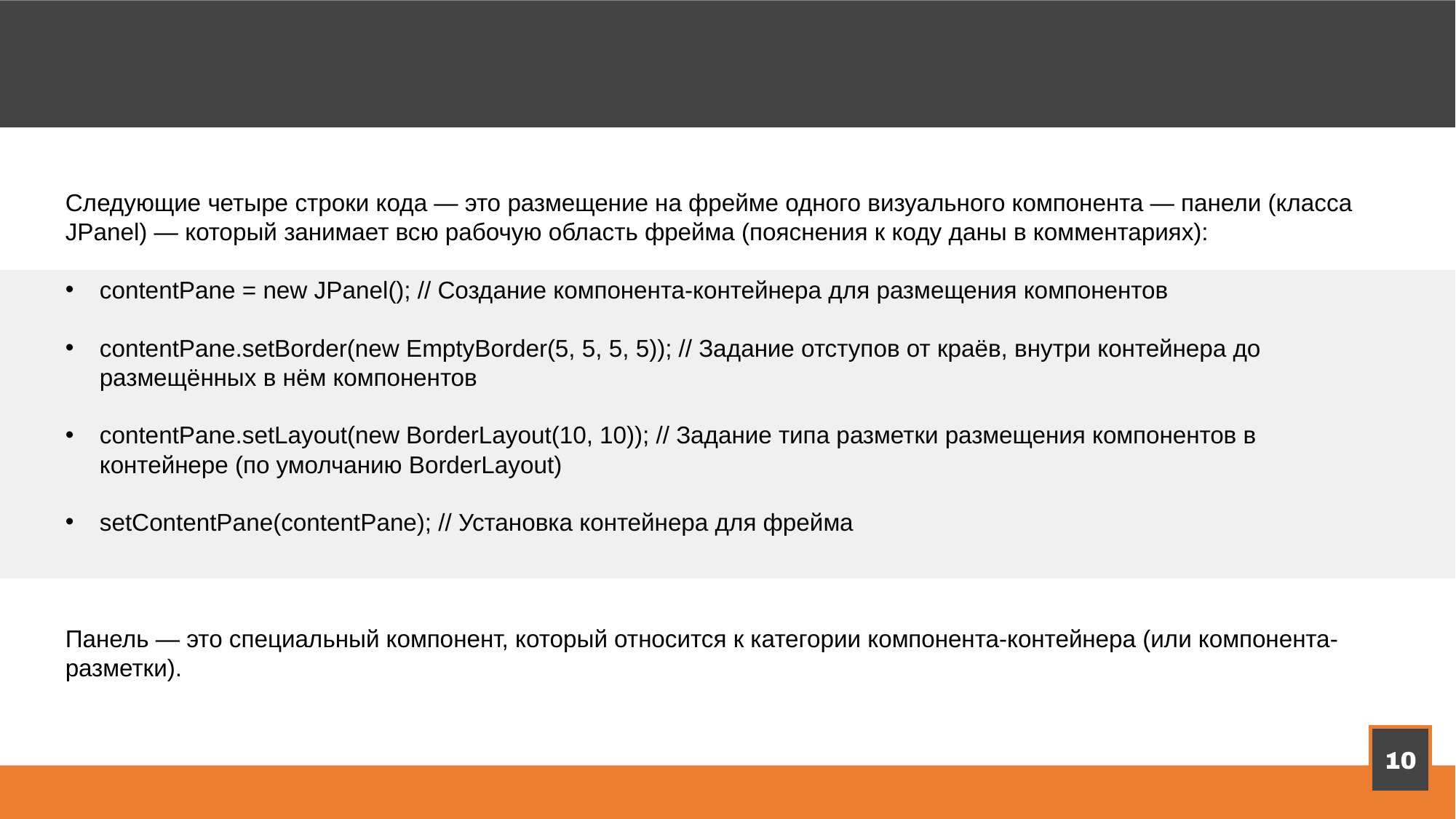

Следующие четыре строки кода — это размещение на фрейме одного визуального компонента — панели (класса JPanel) — который занимает всю рабочую область фрейма (пояснения к коду даны в комментариях):

contentPane = new JPanel(); // Создание компонента-контейнера для размещения компонентов

contentPane.setBorder(new EmptyBorder(5, 5, 5, 5)); // Задание отступов от краёв, внутри контейнера до размещённых в нём компонентов

contentPane.setLayout(new BorderLayout(10, 10)); // Задание типа разметки размещения компонентов в контейнере (по умолчанию BorderLayout)

setContentPane(contentPane); // Установка контейнера для фрейма

Панель — это специальный компонент, который относится к категории компонента-контейнера (или компонента-разметки).

10